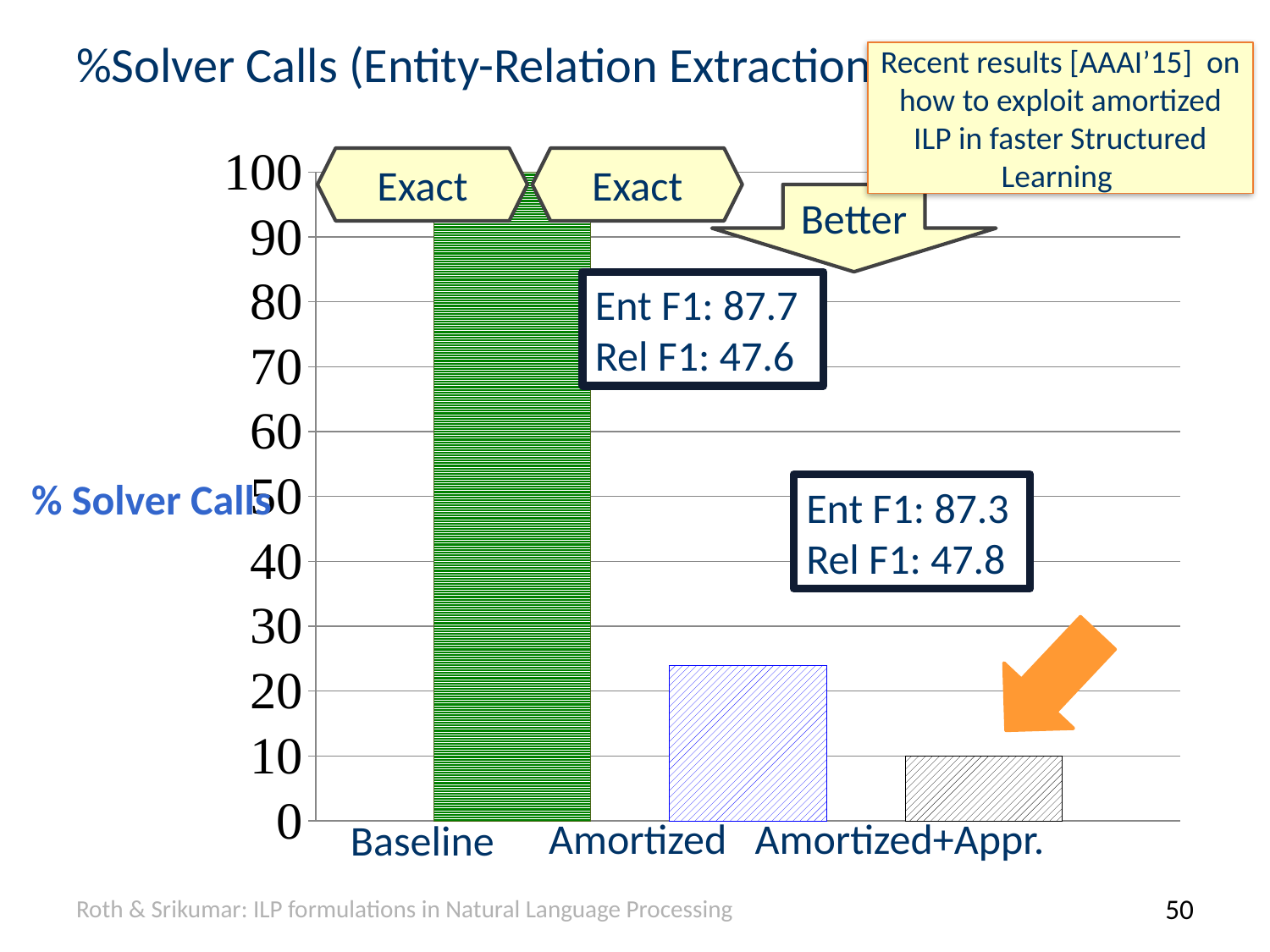

# %Solver Calls (Entity-Relation Extraction)
Recent results [AAAI’15]  on how to exploit amortized ILP in faster Structured Learning

### Chart

| Category | Baseline | AI-DCD, E=Adapt | AI-DCD E=10 |
|---|---|---|---|
| Coreference Avg over OntoNotes-5.0 | 100.0 | 24.0 | 10.0 |
Exact
Exact
Better
Ent F1: 87.7
Rel F1: 47.6
% Solver Calls
Ent F1: 87.3
Rel F1: 47.8

Amortized
Amortized+Appr.
Baseline
Roth & Srikumar: ILP formulations in Natural Language Processing
50